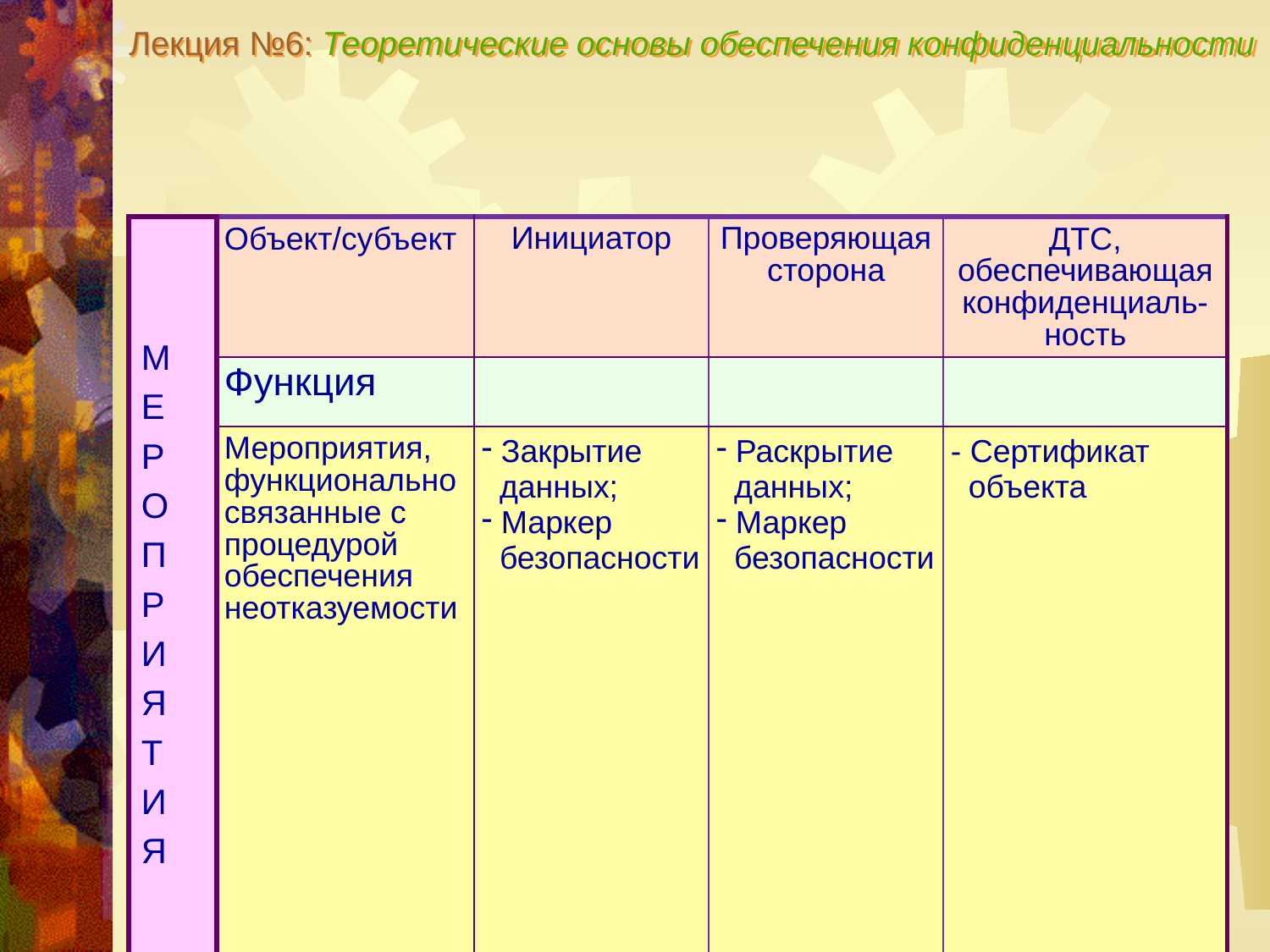

Лекция №6: Теоретические основы обеспечения конфиденциальности
| М Е Р О П Р И Я Т И Я | Объект/субъект | Инициатор | Проверяющая сторона | ДТС, обеспечивающая конфиденциаль-ность |
| --- | --- | --- | --- | --- |
|  | Функция |  |  |  |
|  | Мероприятия, функционально связанные с процедурой обеспечения неотказуемости | Закрытие данных; Маркер безопасности | Раскрытие данных; Маркер безопасности | - Сертификат объекта |